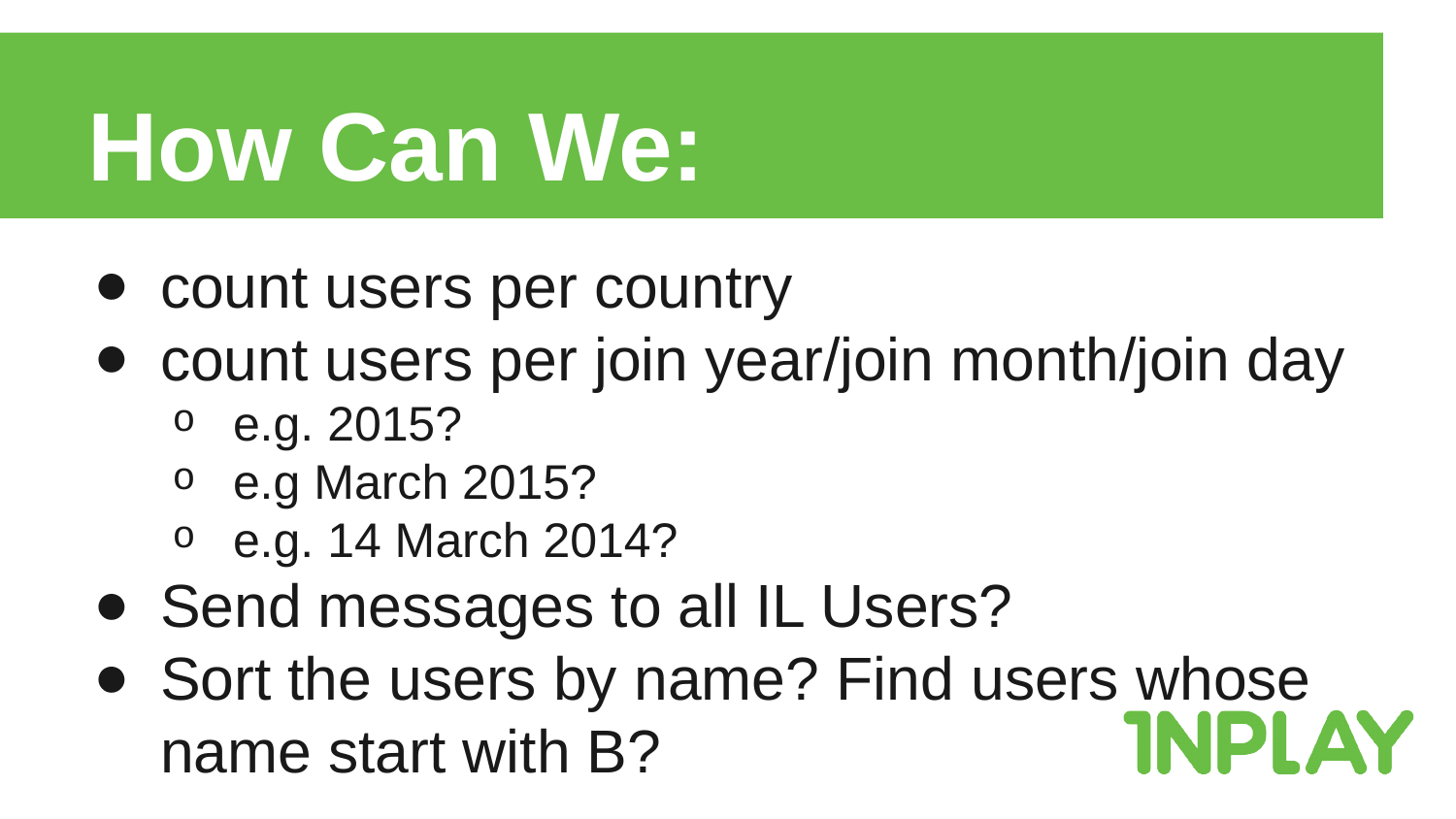

# How Can We:
count users per country
count users per join year/join month/join day
e.g. 2015?
e.g March 2015?
e.g. 14 March 2014?
Send messages to all IL Users?
Sort the users by name? Find users whose name start with B?